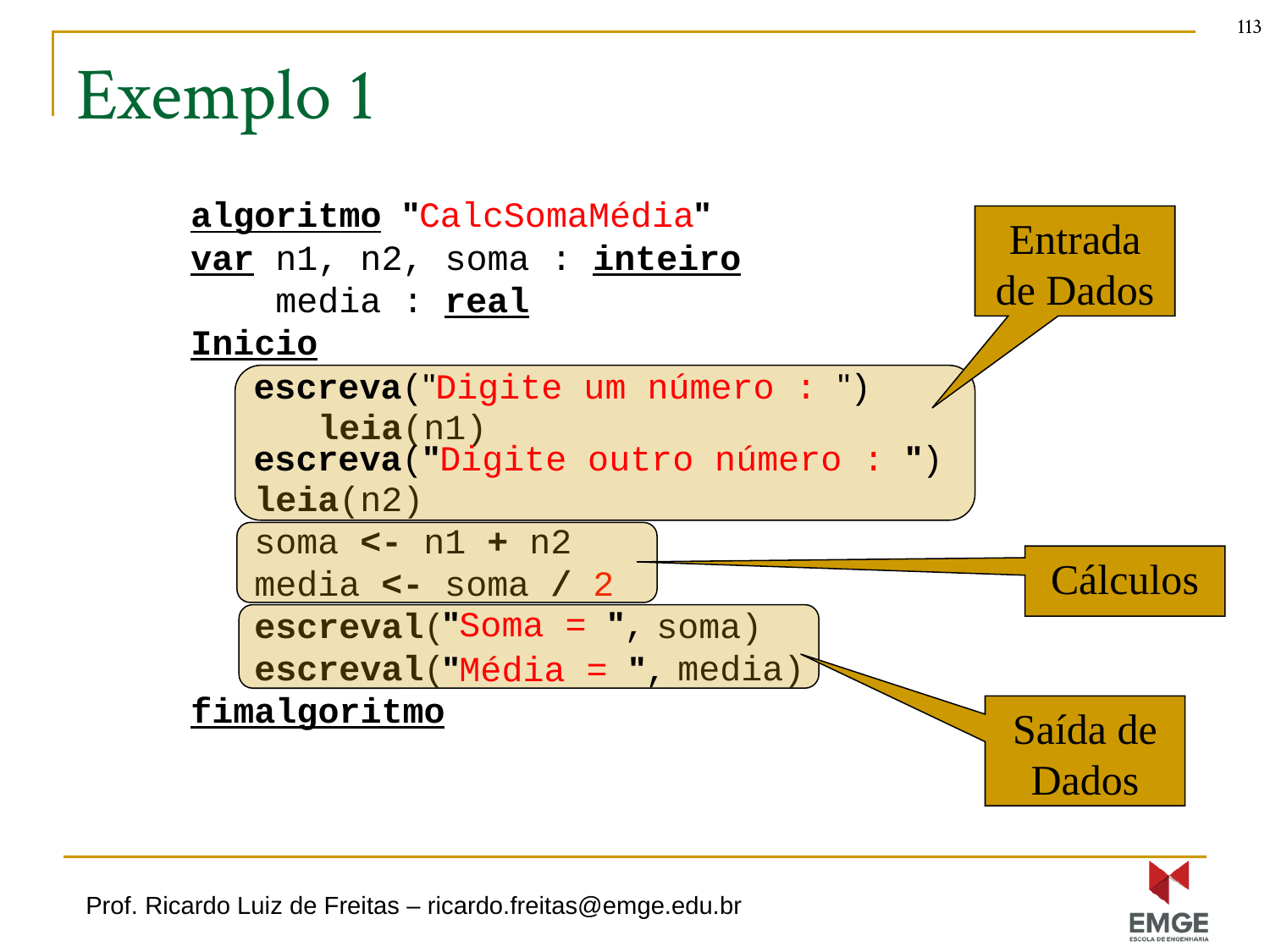

113
# Exemplo 1
algoritmo "CalcSomaMédia"
var n1, n2, soma : inteiro
    media : real
Inicio

	leia(n1)

   leia(n2)
   soma <- n1 + n2
   media <- soma / 2
   escreval(          soma)
   escreval(           media)
fimalgoritmo
Entrada de Dados
escreva("Digite um número : ")

escreva("Digite outro número : ")

Cálculos
"Soma = ",
"Média = ",

Saída de Dados